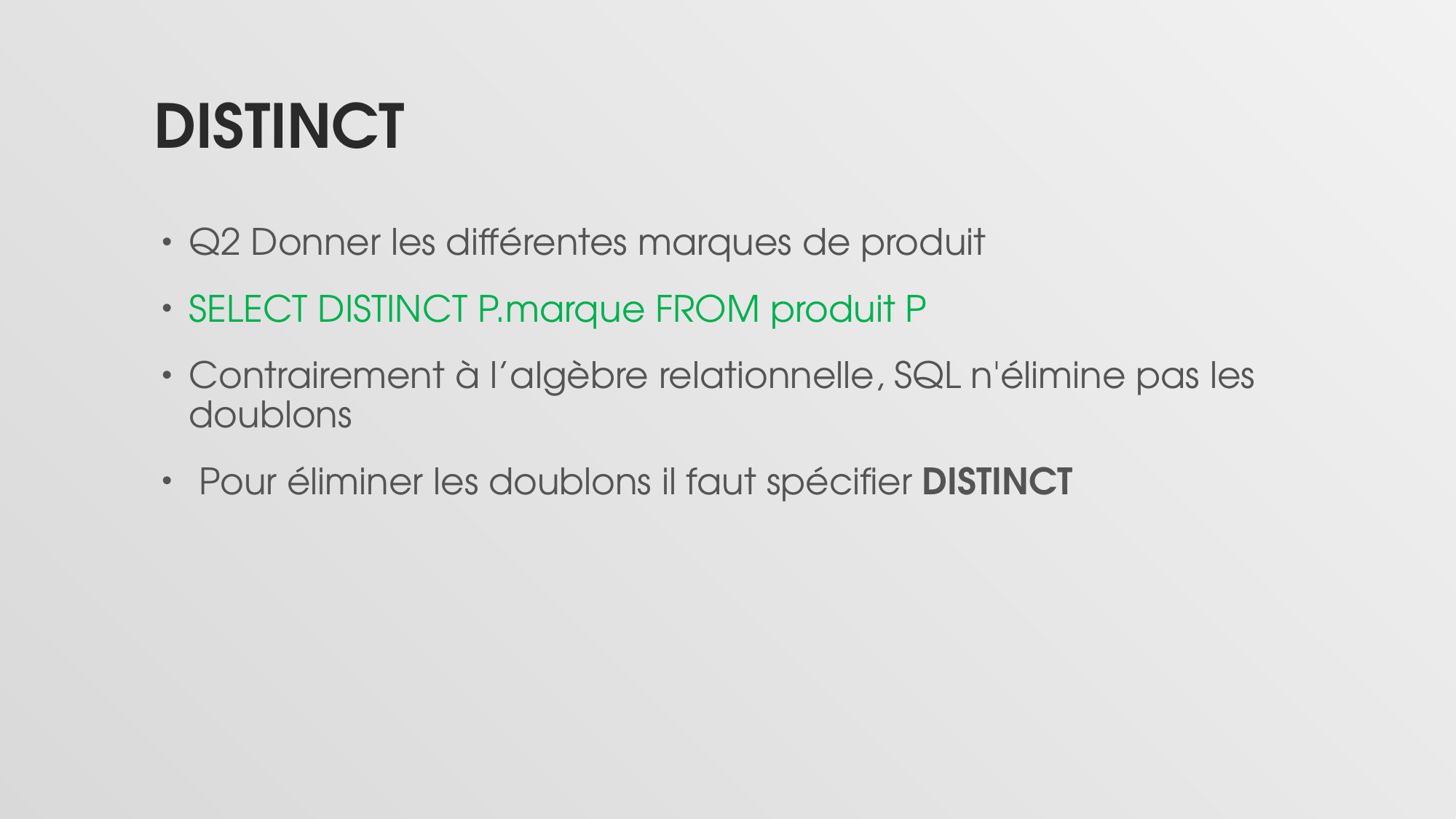

# DISTINCT
Q2 Donner les différentes marques de produit
SELECT DISTINCT P.marque FROM produit P
Contrairement à l’algèbre relationnelle, SQL n'élimine pas les doublons
 Pour éliminer les doublons il faut spécifier DISTINCT